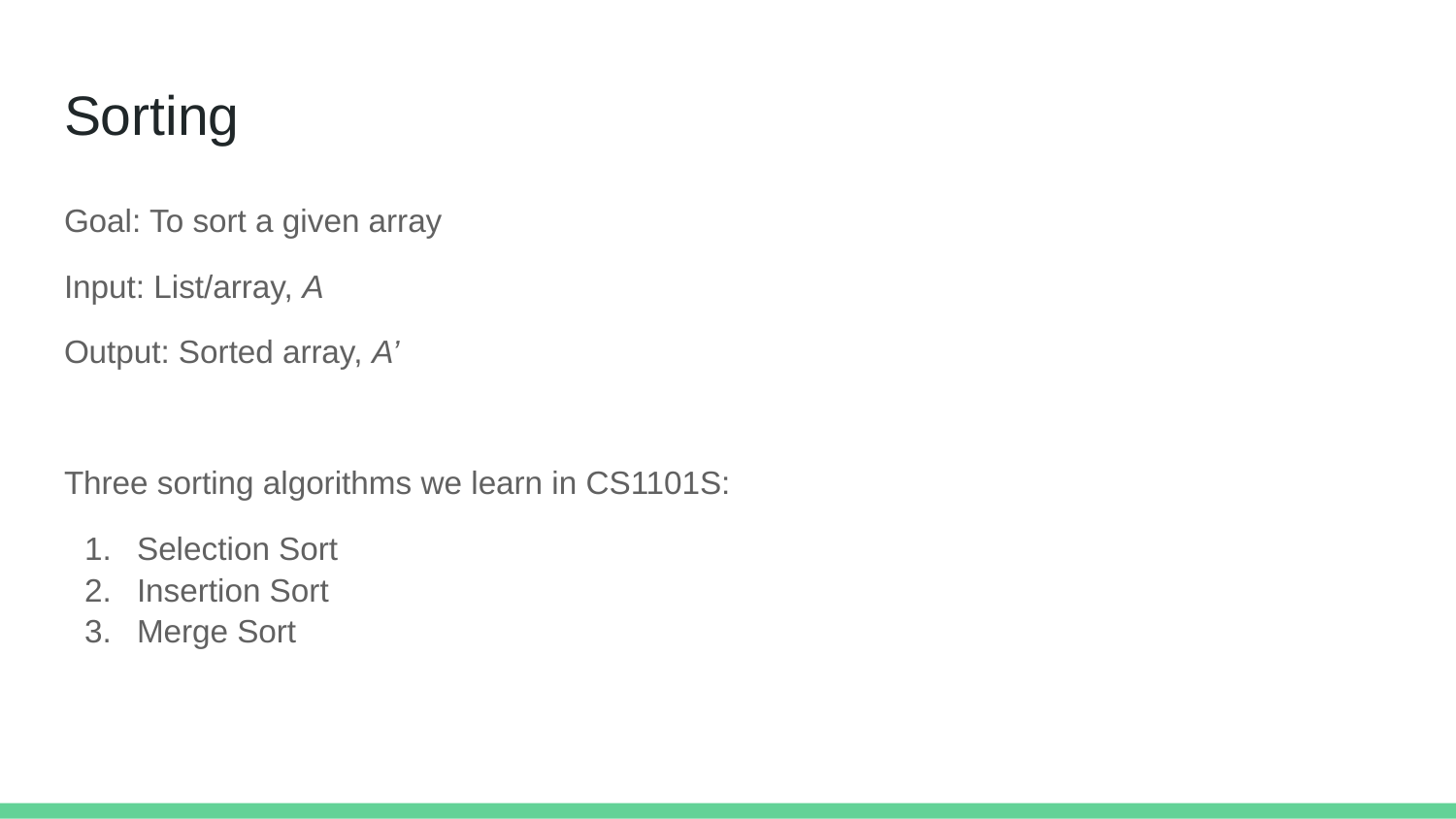

# Sorting
Goal: To sort a given array
Input: List/array, A
Output: Sorted array, A’

Three sorting algorithms we learn in CS1101S:
Selection Sort
Insertion Sort
Merge Sort